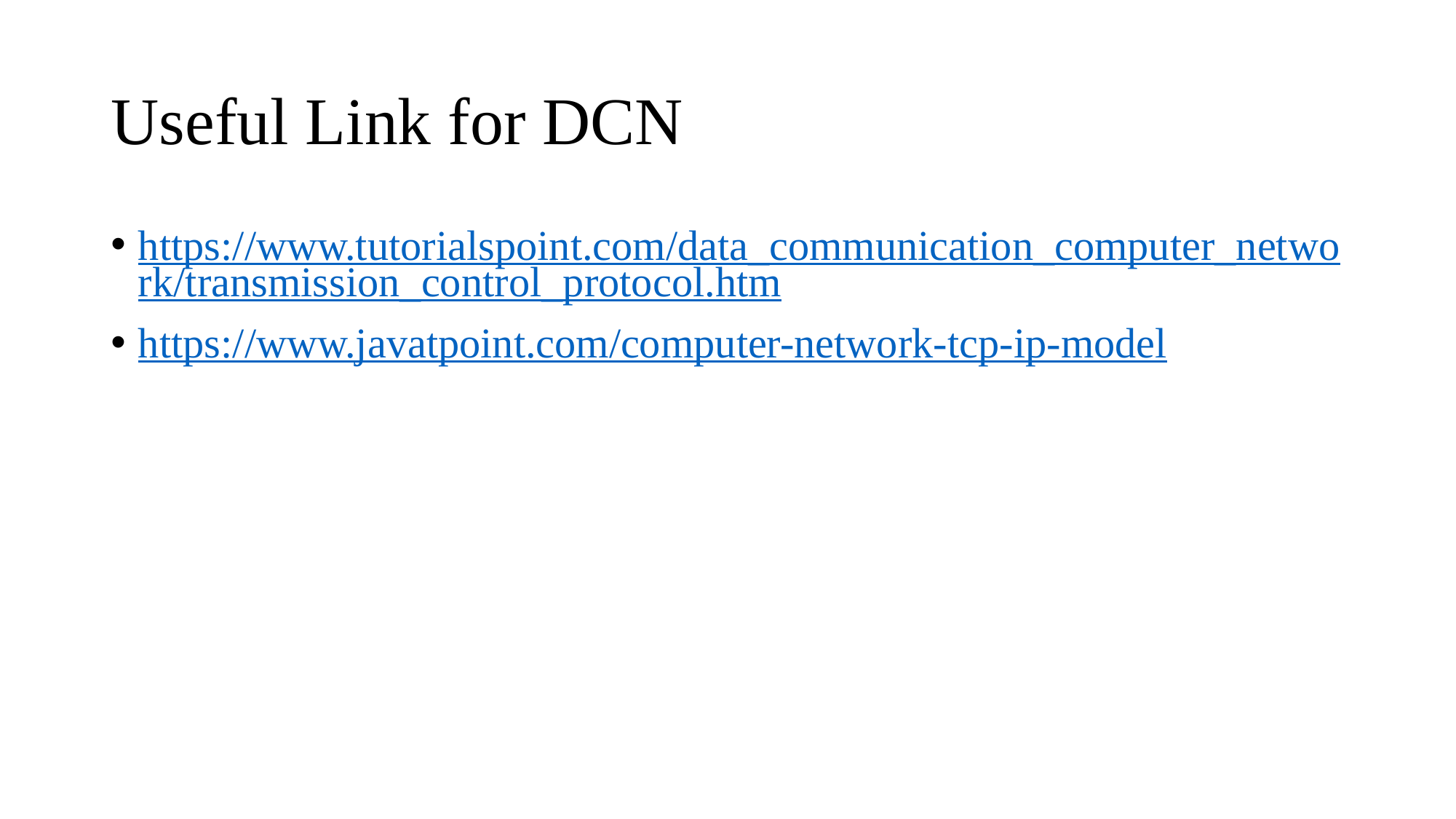

# Useful Link for DCN
https://www.tutorialspoint.com/data_communication_computer_network/transmission_control_protocol.htm
https://www.javatpoint.com/computer-network-tcp-ip-model